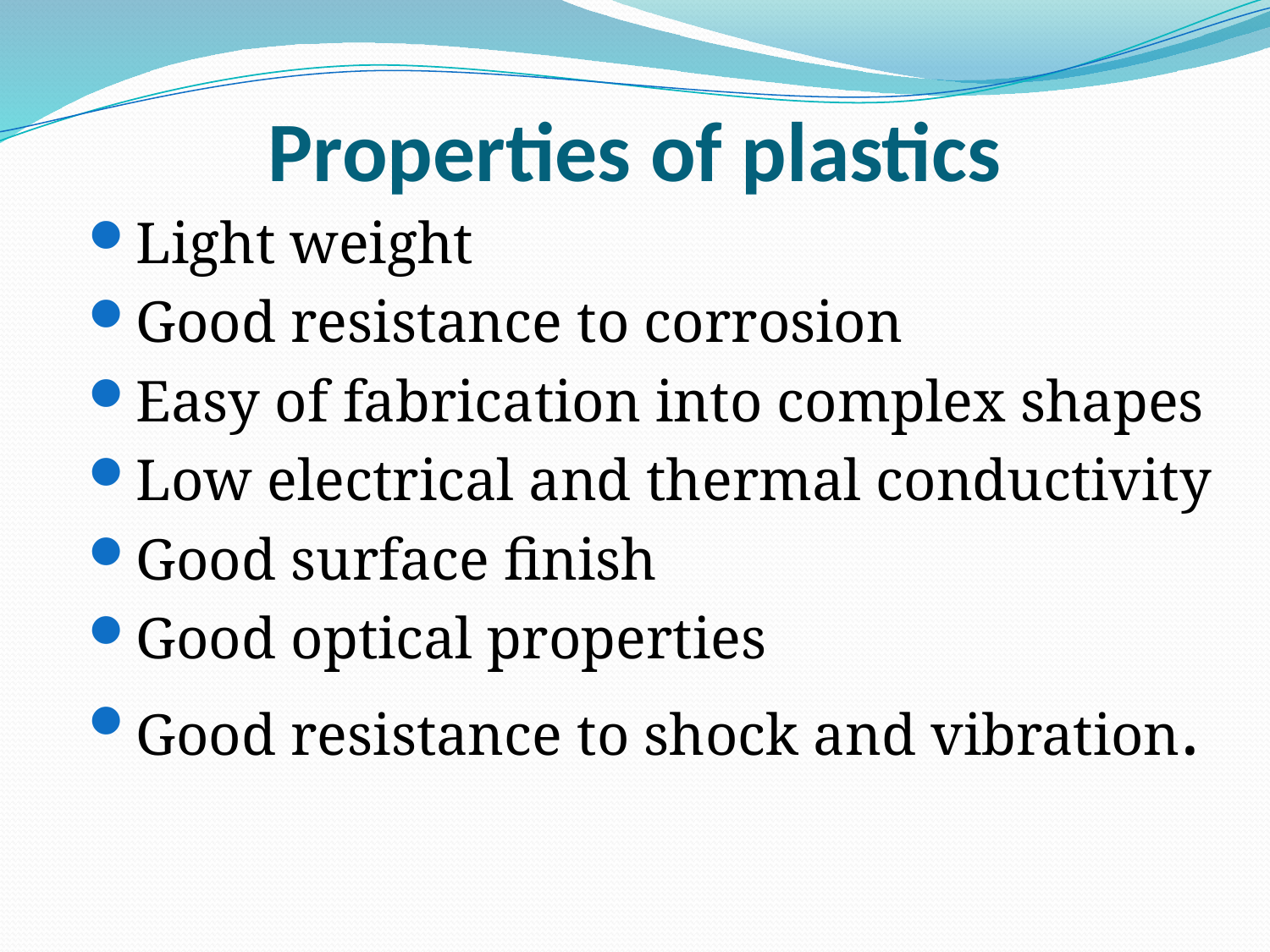

# Properties of plastics
Light weight
Good resistance to corrosion
Easy of fabrication into complex shapes
Low electrical and thermal conductivity
Good surface finish
Good optical properties
Good resistance to shock and vibration.